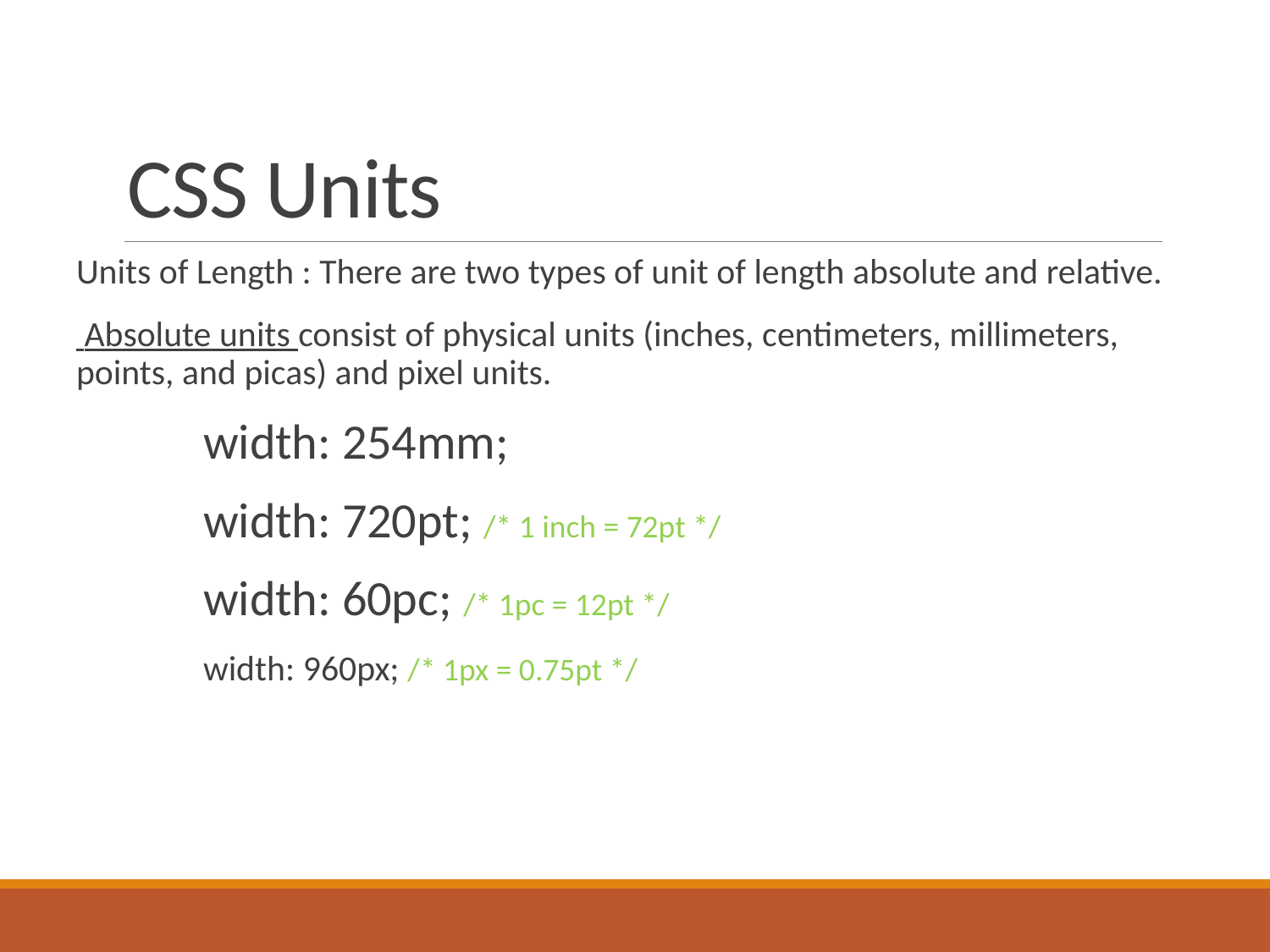

# CSS Units

Units of Length : There are two types of unit of length absolute and relative.
 Absolute units consist of physical units (inches, centimeters, millimeters, points, and picas) and pixel units.
		width: 254mm;
		width: 720pt; /* 1 inch = 72pt */
		width: 60pc; /* 1pc = 12pt */
		width: 960px; /* 1px = 0.75pt */